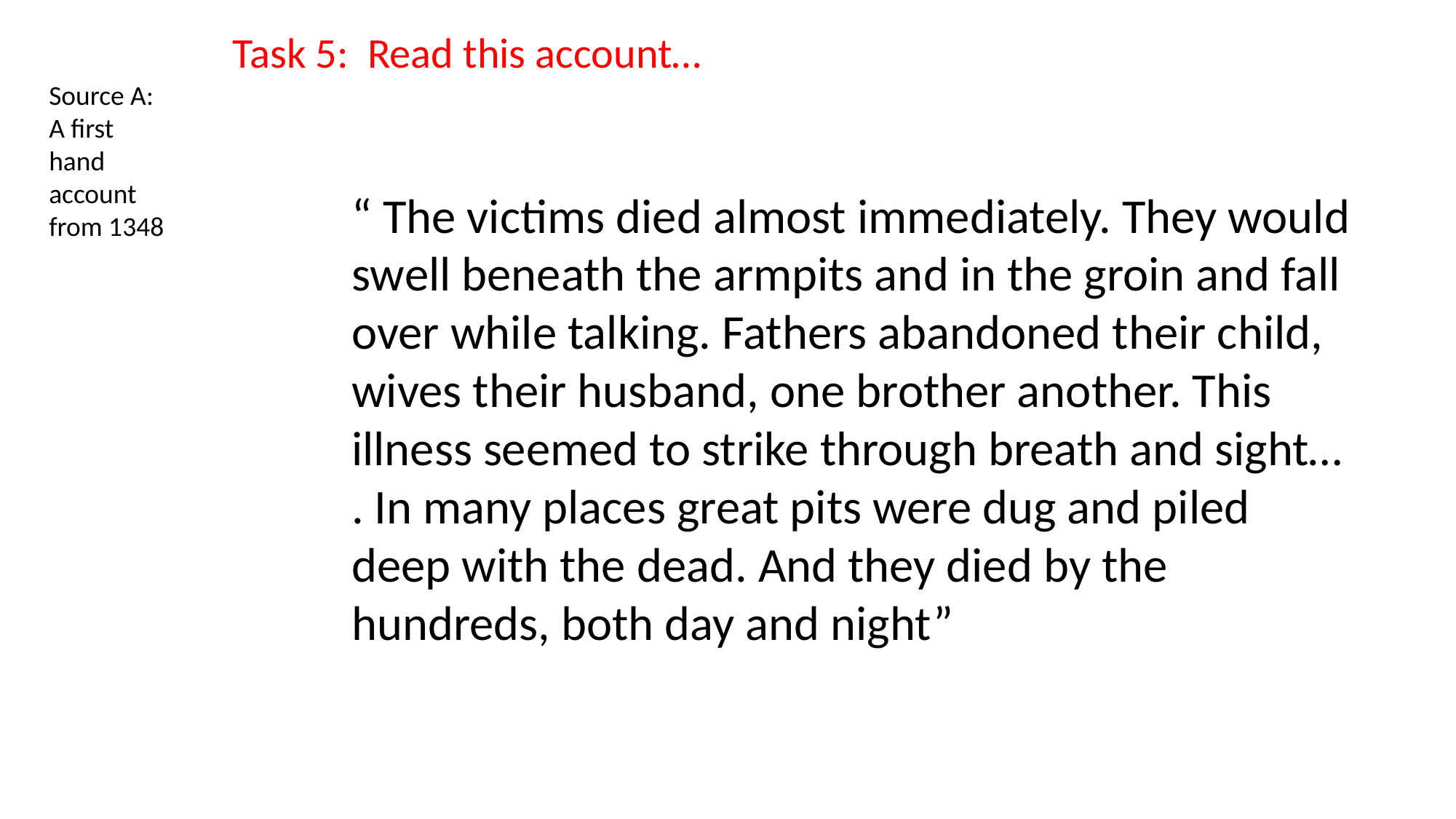

Task 5:  Read this account…
# “ The victims died almost immediately. They would swell beneath the armpits and in the groin and fall over while talking. Fathers abandoned their child, wives their husband, one brother another. This illness seemed to strike through breath and sight… . In many places great pits were dug and piled deep with the dead. And they died by the hundreds, both day and night”
Source A:
A first hand  account from 1348